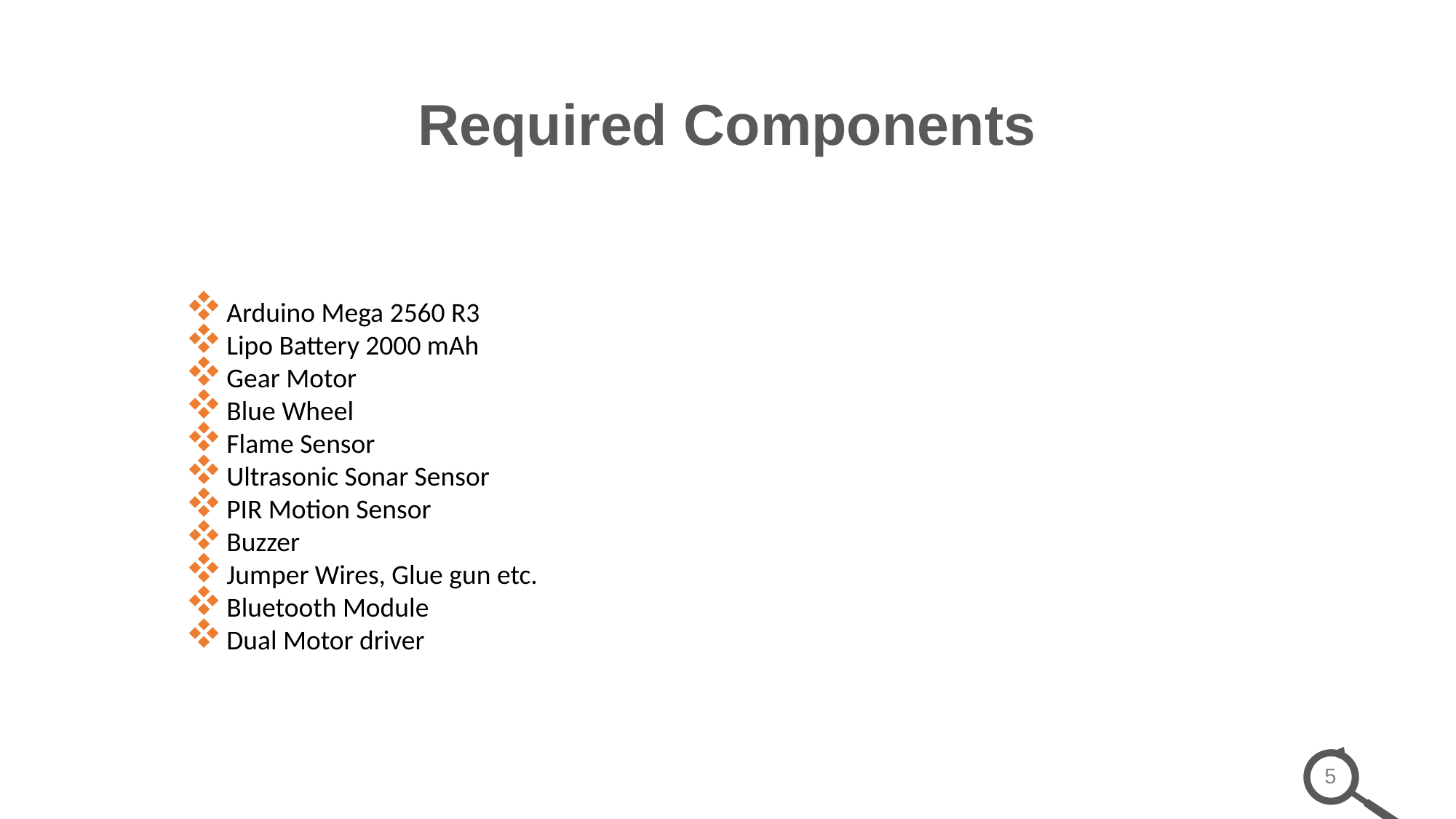

Required Components
Arduino Mega 2560 R3
Lipo Battery 2000 mAh
Gear Motor
Blue Wheel
Flame Sensor
Ultrasonic Sonar Sensor
PIR Motion Sensor
Buzzer
Jumper Wires, Glue gun etc.
Bluetooth Module
Dual Motor driver

5